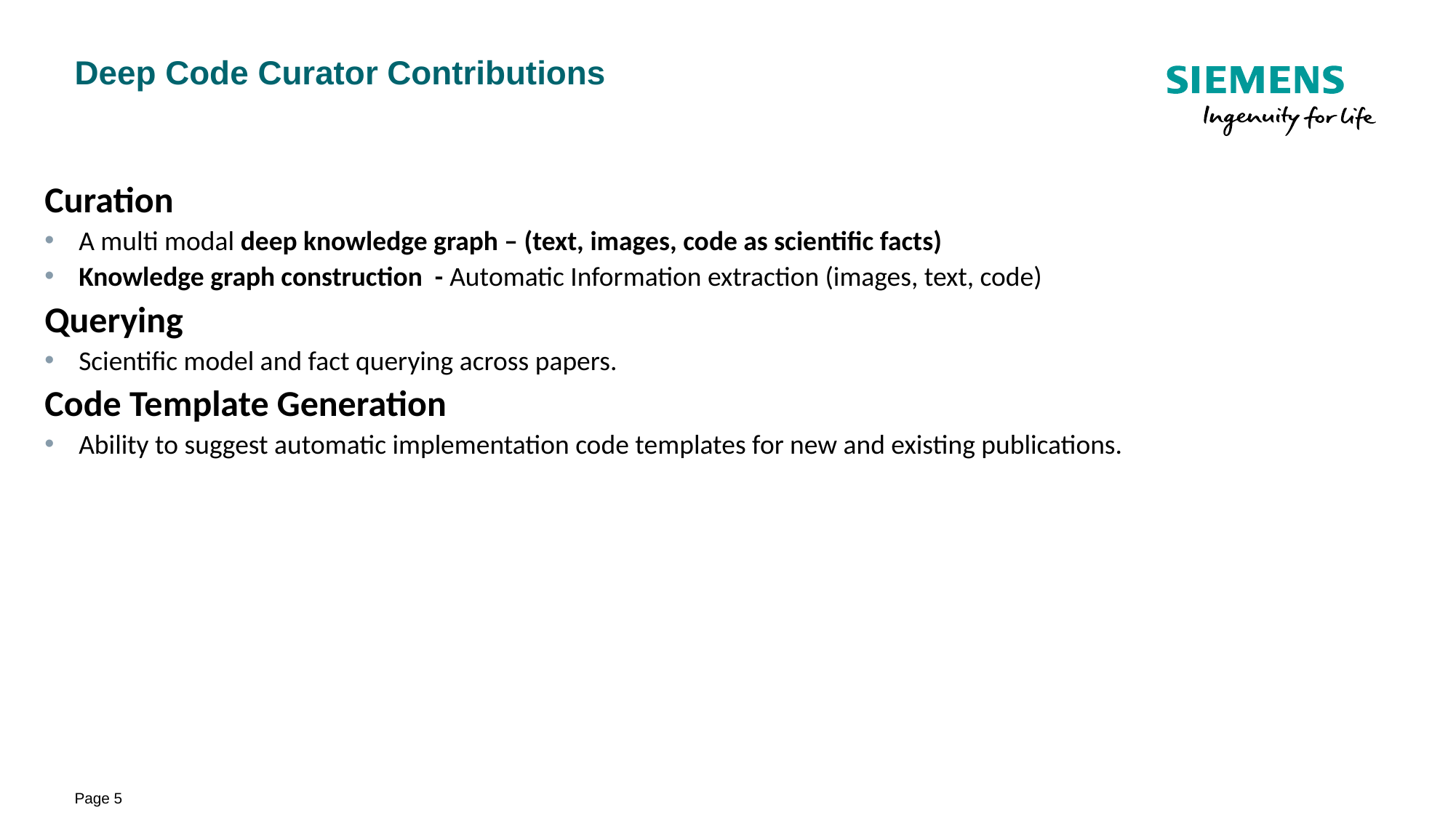

# Deep Code Curator Contributions
Curation
A multi modal deep knowledge graph – (text, images, code as scientific facts)
Knowledge graph construction  - Automatic Information extraction (images, text, code)
Querying
Scientific model and fact querying across papers.
Code Template Generation
Ability to suggest automatic implementation code templates for new and existing publications.